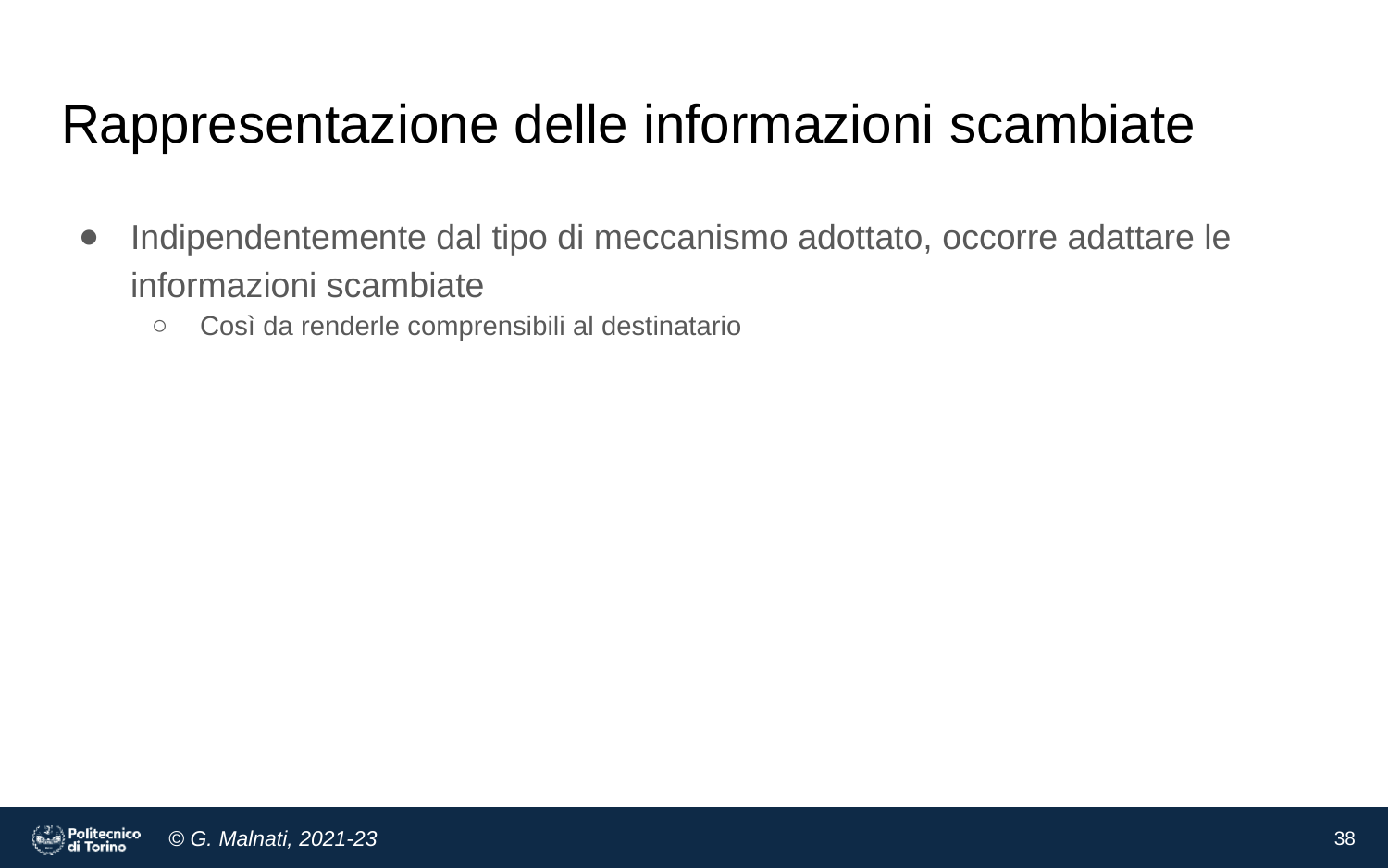

# Rappresentazione delle informazioni scambiate
Indipendentemente dal tipo di meccanismo adottato, occorre adattare le informazioni scambiate
Così da renderle comprensibili al destinatario
38